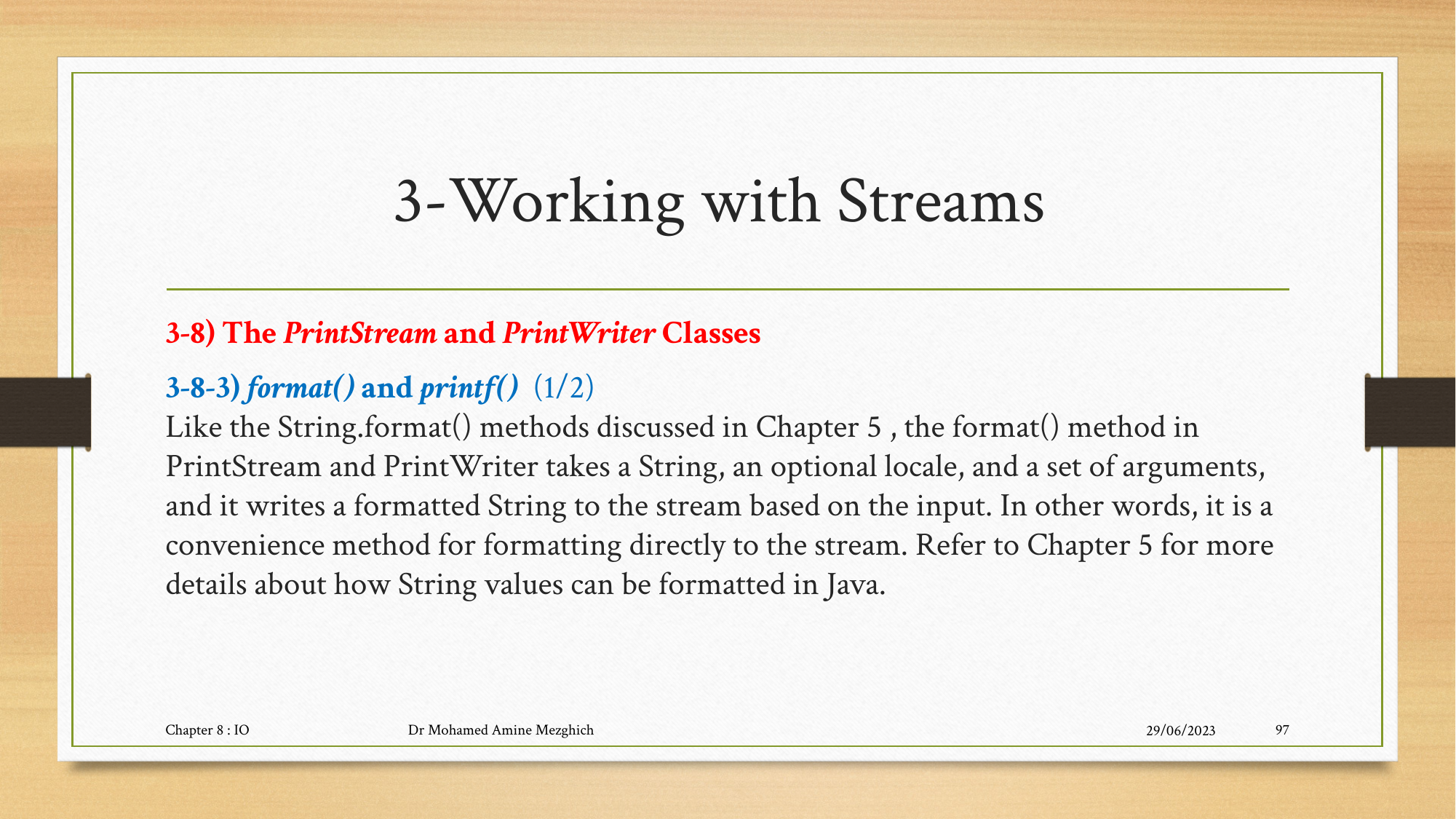

# 3-Working with Streams
3-8) The PrintStream and PrintWriter Classes
3-8-3) format() and printf()  (1/2)
Like the String.format() methods discussed in Chapter 5 , the format() method in
PrintStream and PrintWriter takes a String, an optional locale, and a set of arguments,
and it writes a formatted String to the stream based on the input. In other words, it is a
convenience method for formatting directly to the stream. Refer to Chapter 5 for more
details about how String values can be formatted in Java.
Chapter 8 : IO                                              Dr Mohamed Amine Mezghich
29/06/2023
97